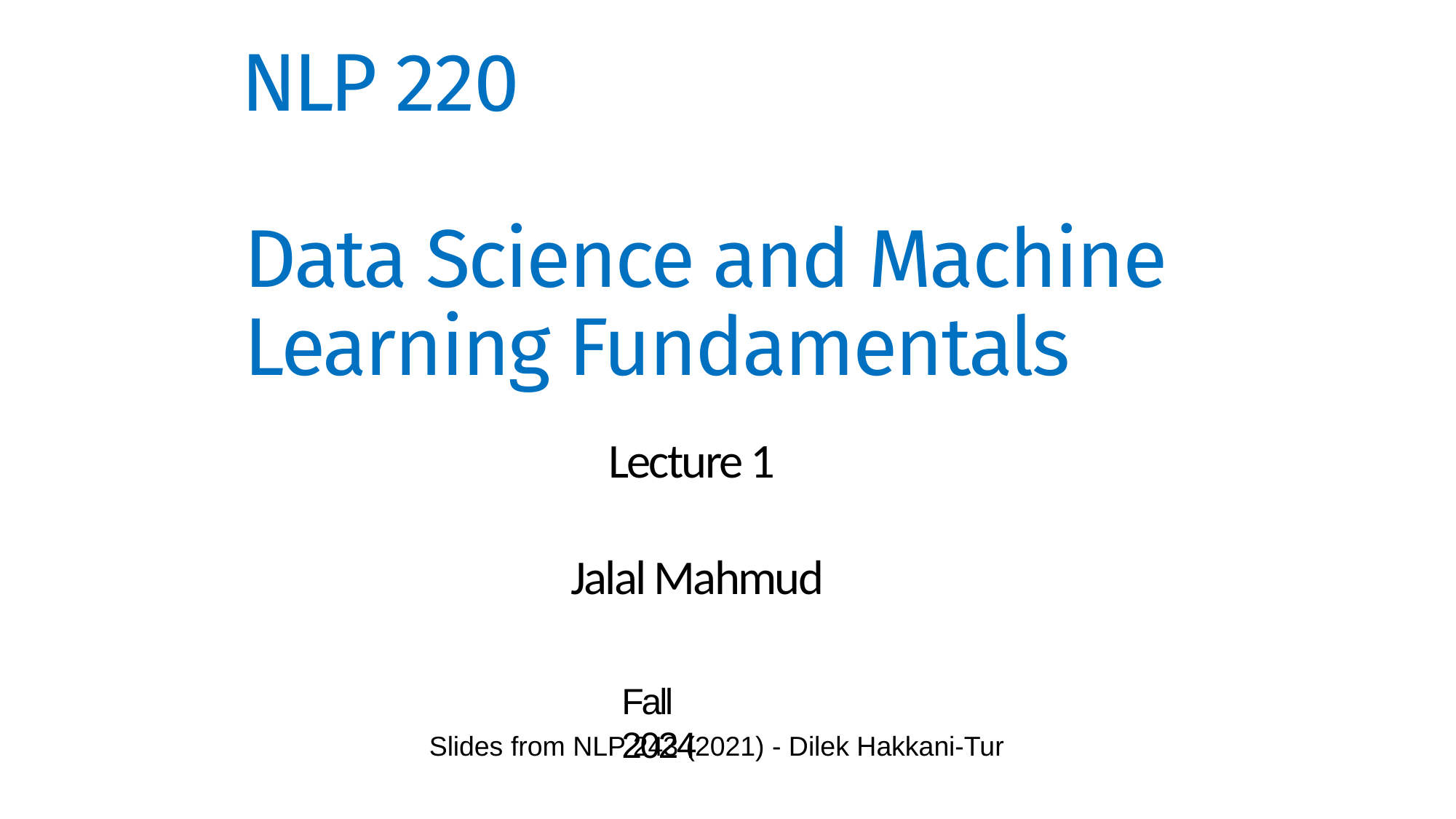

# NLP 220 Data Science and Machine Learning Fundamentals
	    Lecture 1

	Jalal Mahmud
Fall 2024

Slides from NLP 243 (2021) - Dilek Hakkani-Tur